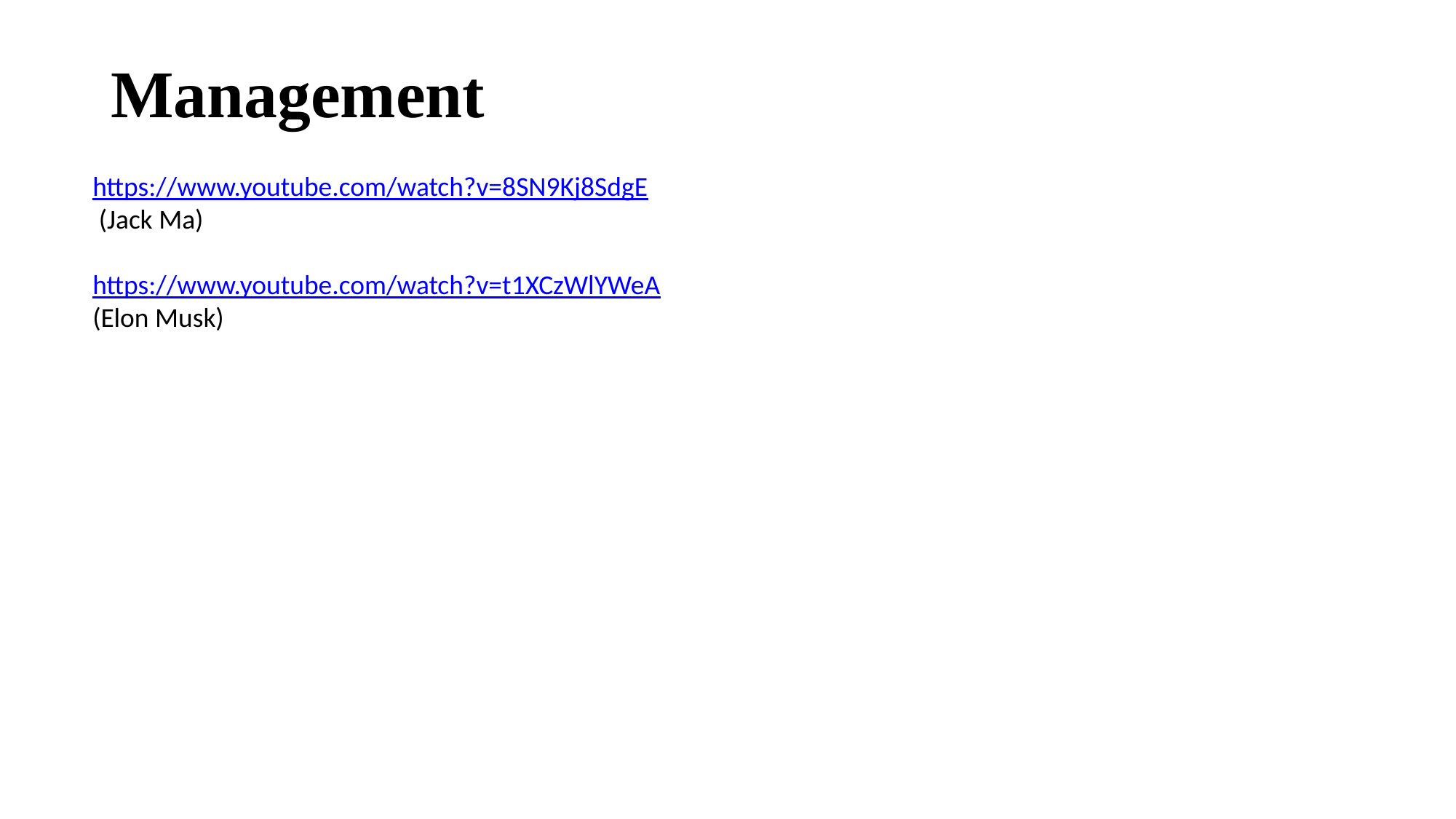

# Management
https://www.youtube.com/watch?v=8SN9Kj8SdgE
 (Jack Ma)

https://www.youtube.com/watch?v=t1XCzWlYWeA
(Elon Musk)